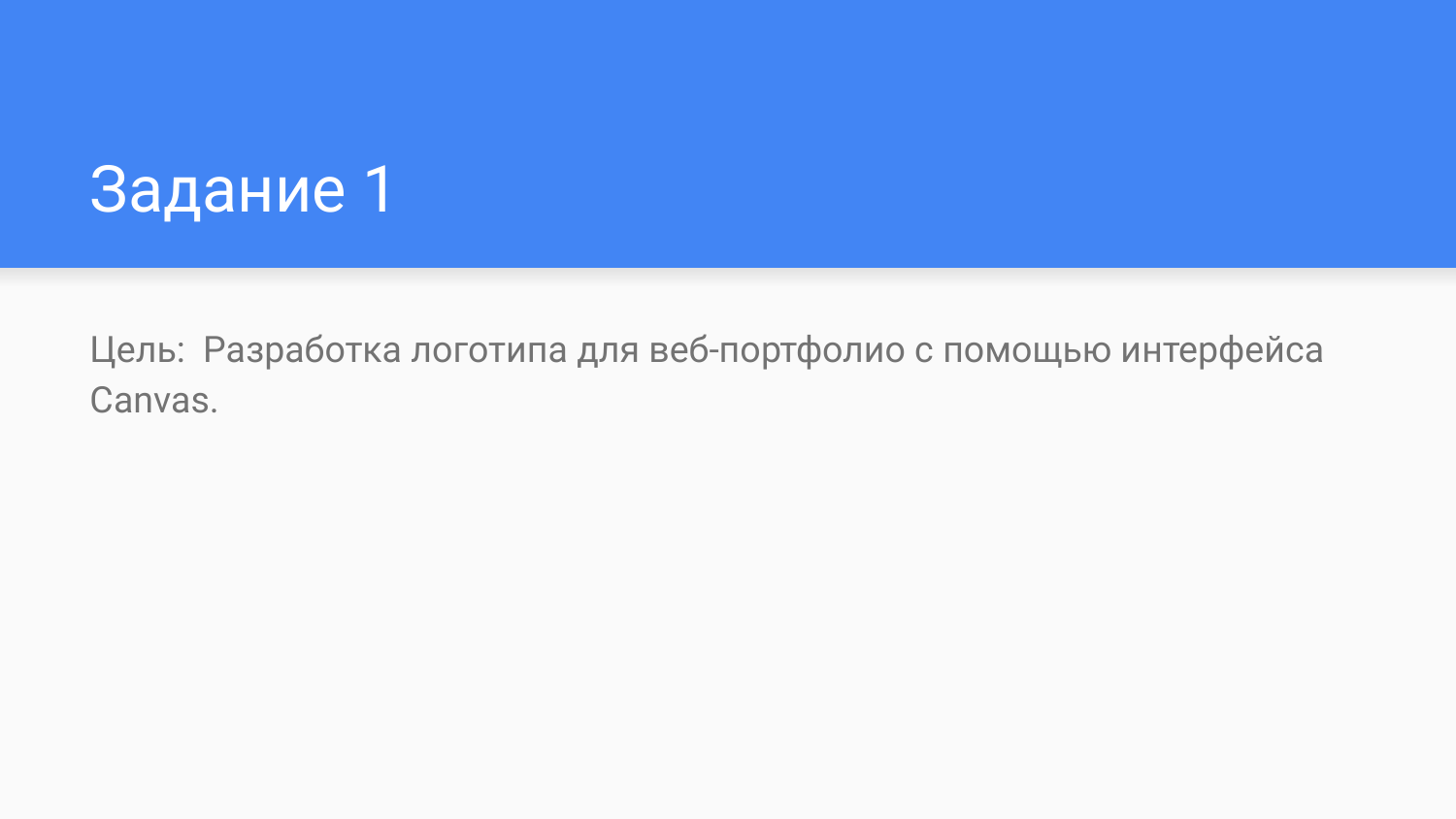

# Задание 1
Цель:  Разработка логотипа для веб-портфолио с помощью интерфейса Canvas.